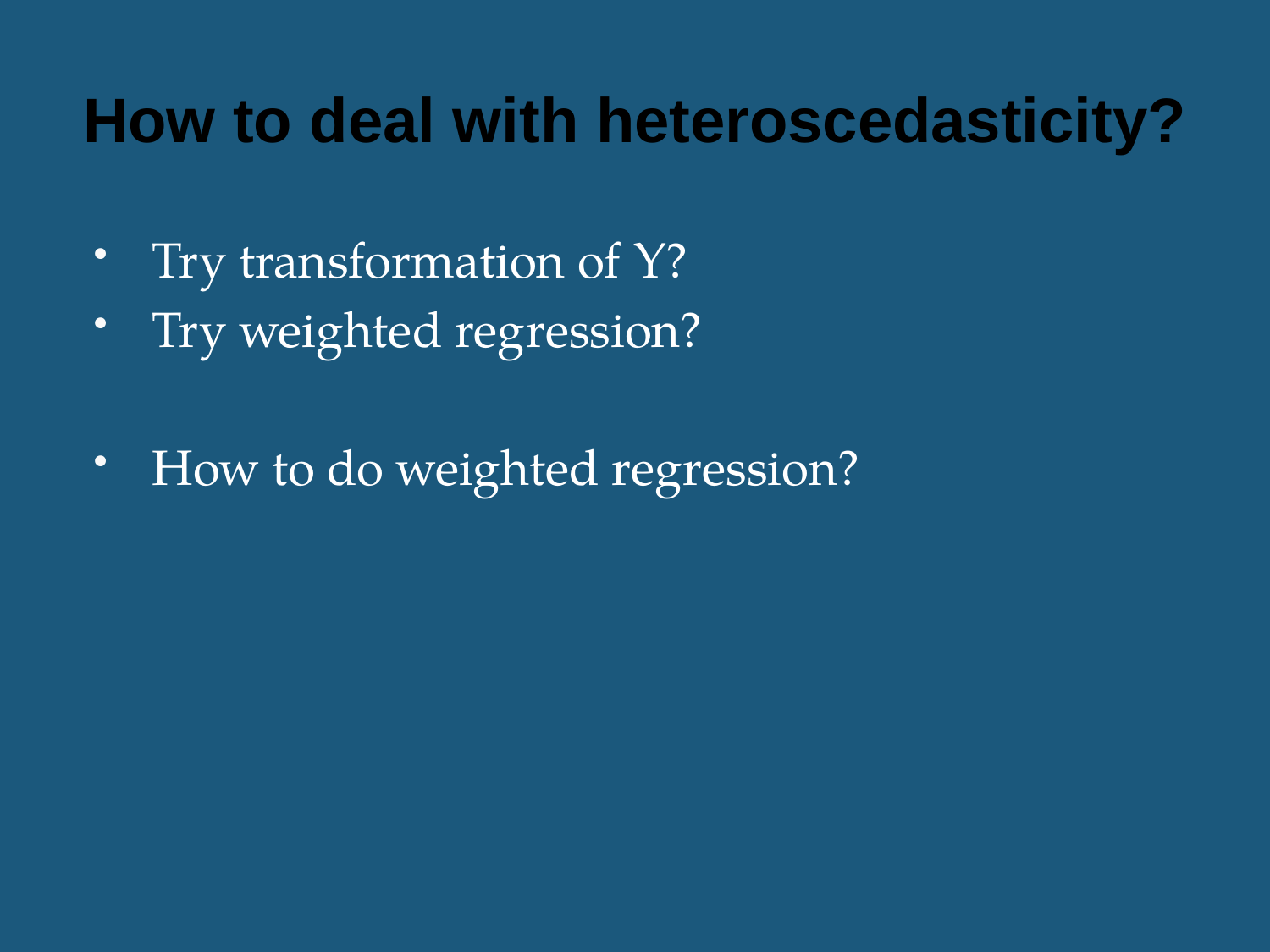

# How to deal with heteroscedasticity?
Try transformation of Y?
Try weighted regression?

How to do weighted regression?